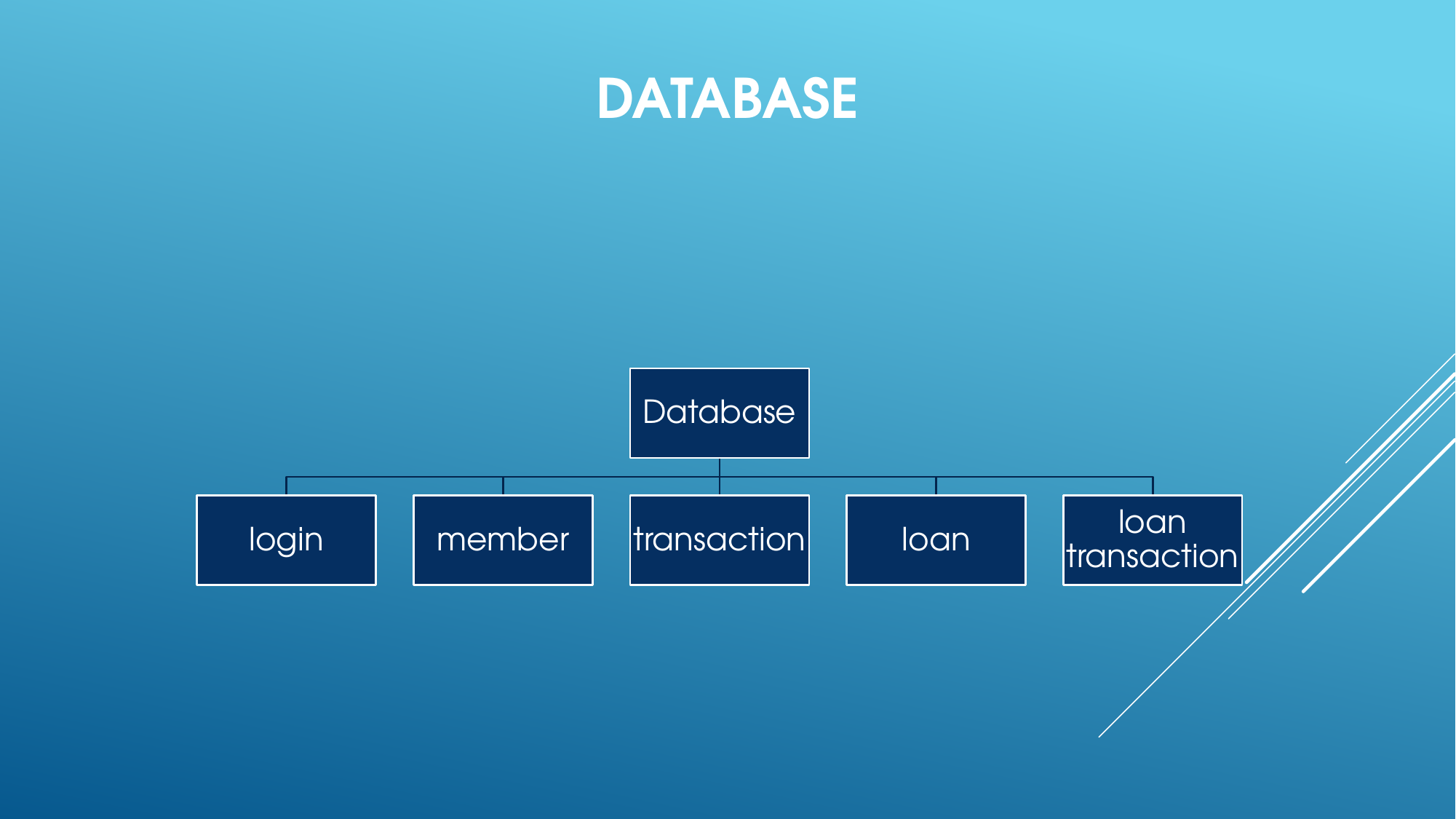

# Database
Database
login
member
transaction
loan
loan transaction